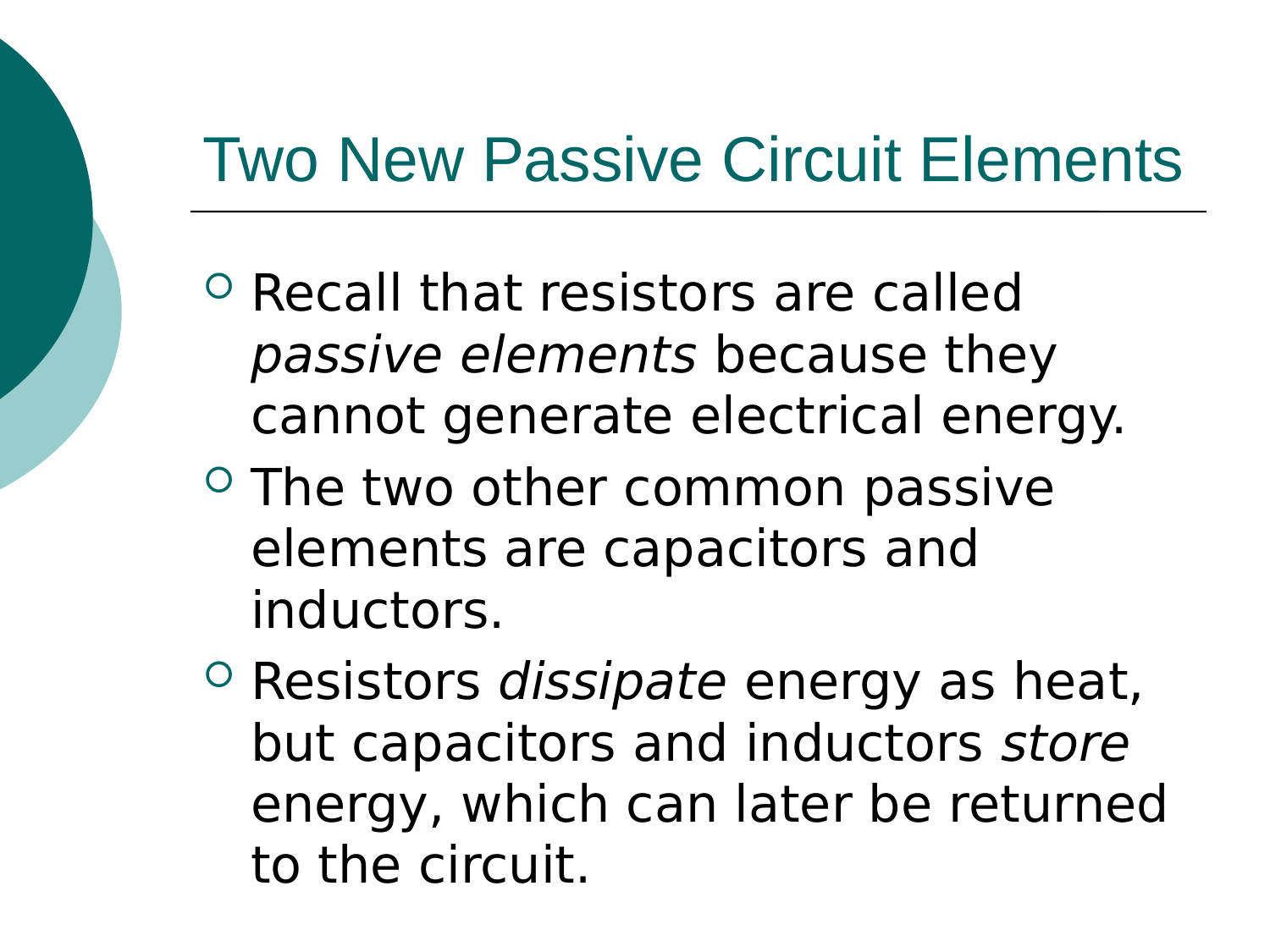

# Two New Passive Circuit Elements
Recall that resistors are called passive elements because they cannot generate electrical energy.
The two other common passive elements are capacitors and inductors.
Resistors dissipate energy as heat, but capacitors and inductors store energy, which can later be returned to the circuit.